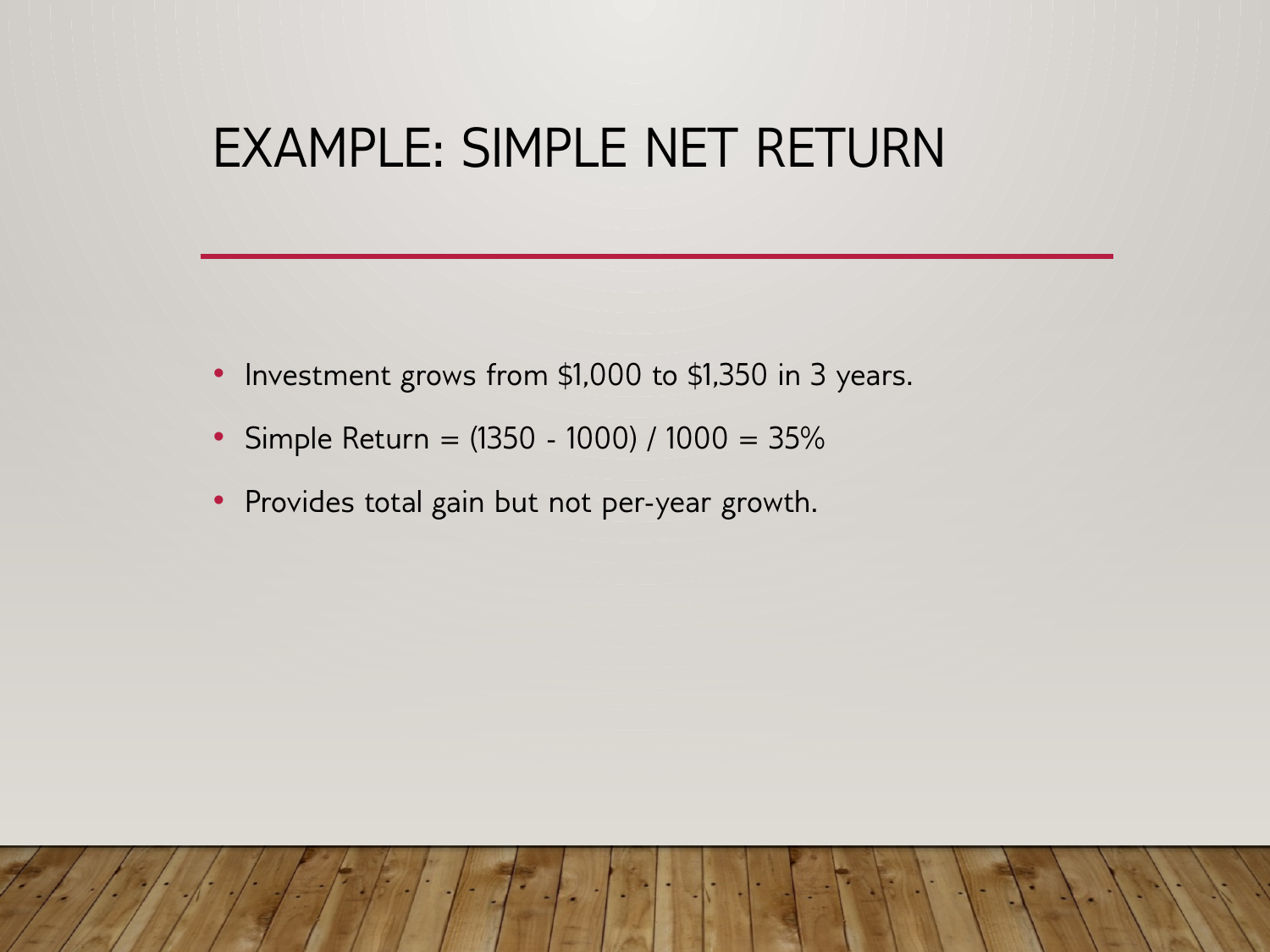

# Example: Simple Net Return

Investment grows from $1,000 to $1,350 in 3 years.
Simple Return = (1350 - 1000) / 1000 = 35%
Provides total gain but not per-year growth.